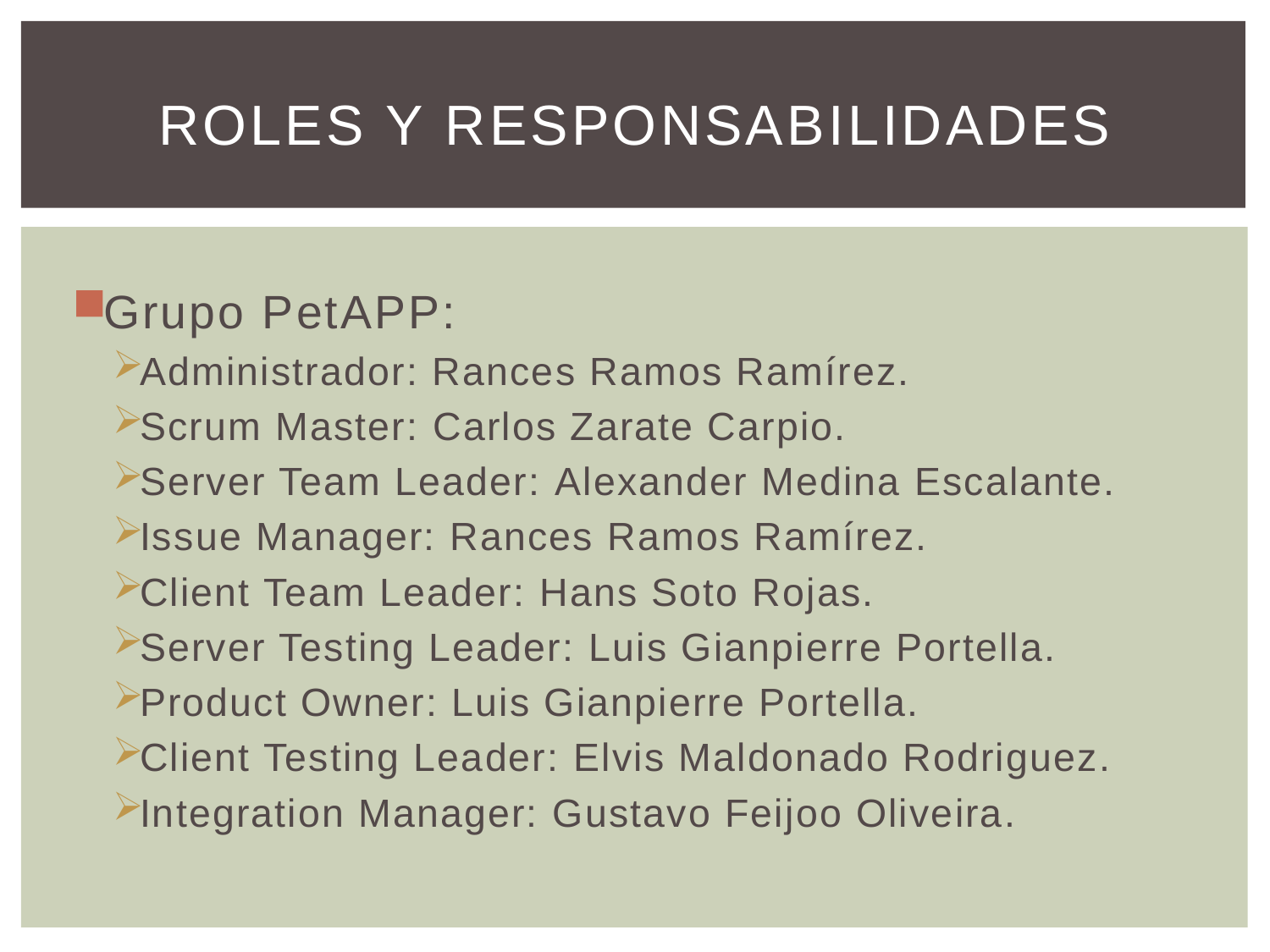

# Roles y responsabilidades

Grupo PetAPP:
Administrador: Rances Ramos Ramírez.
Scrum Master: Carlos Zarate Carpio.
Server Team Leader: Alexander Medina Escalante.
Issue Manager: Rances Ramos Ramírez.
Client Team Leader: Hans Soto Rojas.
Server Testing Leader: Luis Gianpierre Portella.
Product Owner: Luis Gianpierre Portella.
Client Testing Leader: Elvis Maldonado Rodriguez.
Integration Manager: Gustavo Feijoo Oliveira.